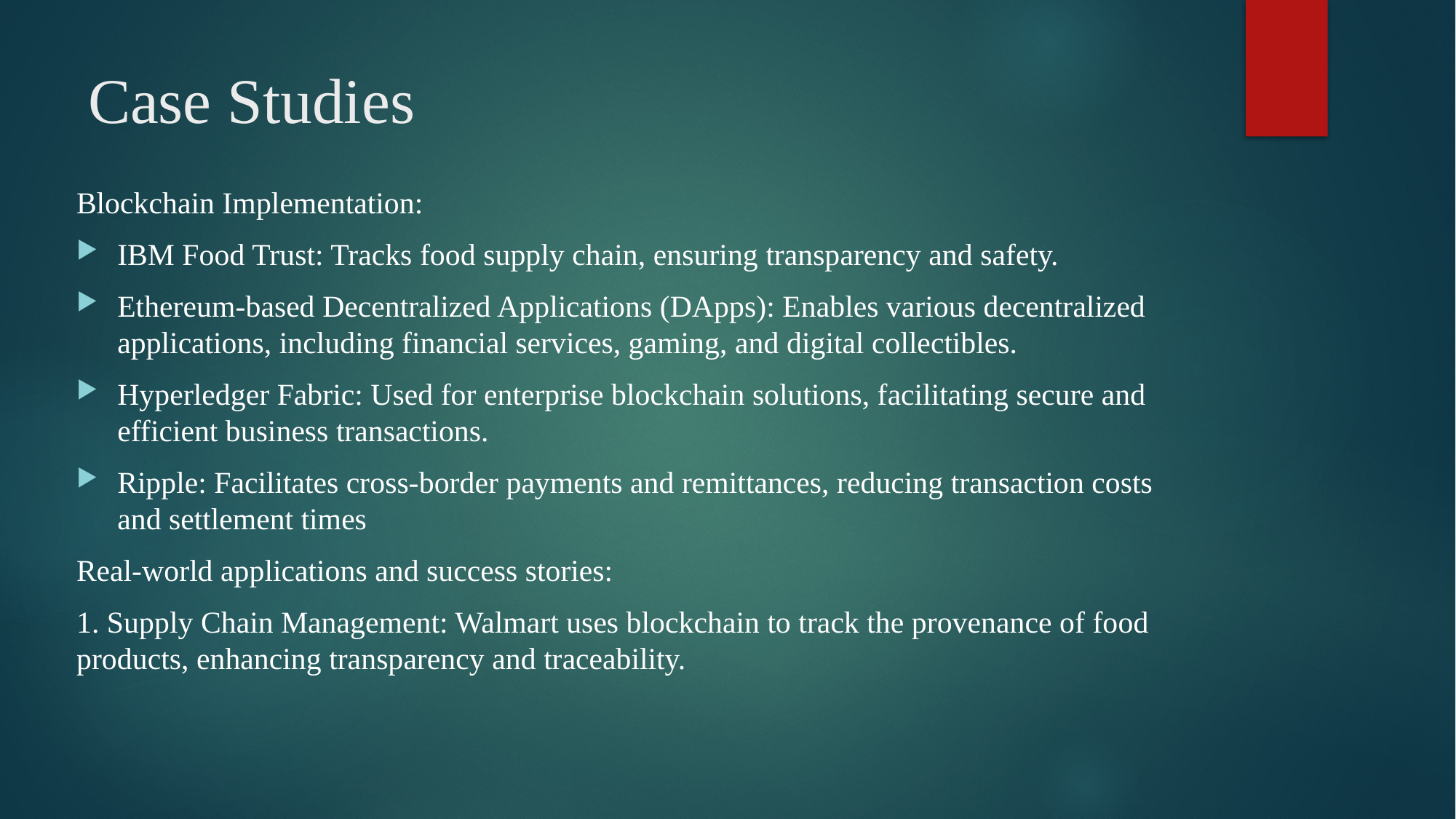

# Case Studies
Blockchain Implementation:
IBM Food Trust: Tracks food supply chain, ensuring transparency and safety.
Ethereum-based Decentralized Applications (DApps): Enables various decentralized applications, including financial services, gaming, and digital collectibles.
Hyperledger Fabric: Used for enterprise blockchain solutions, facilitating secure and efficient business transactions.
Ripple: Facilitates cross-border payments and remittances, reducing transaction costs and settlement times
Real-world applications and success stories:
1. Supply Chain Management: Walmart uses blockchain to track the provenance of food products, enhancing transparency and traceability.